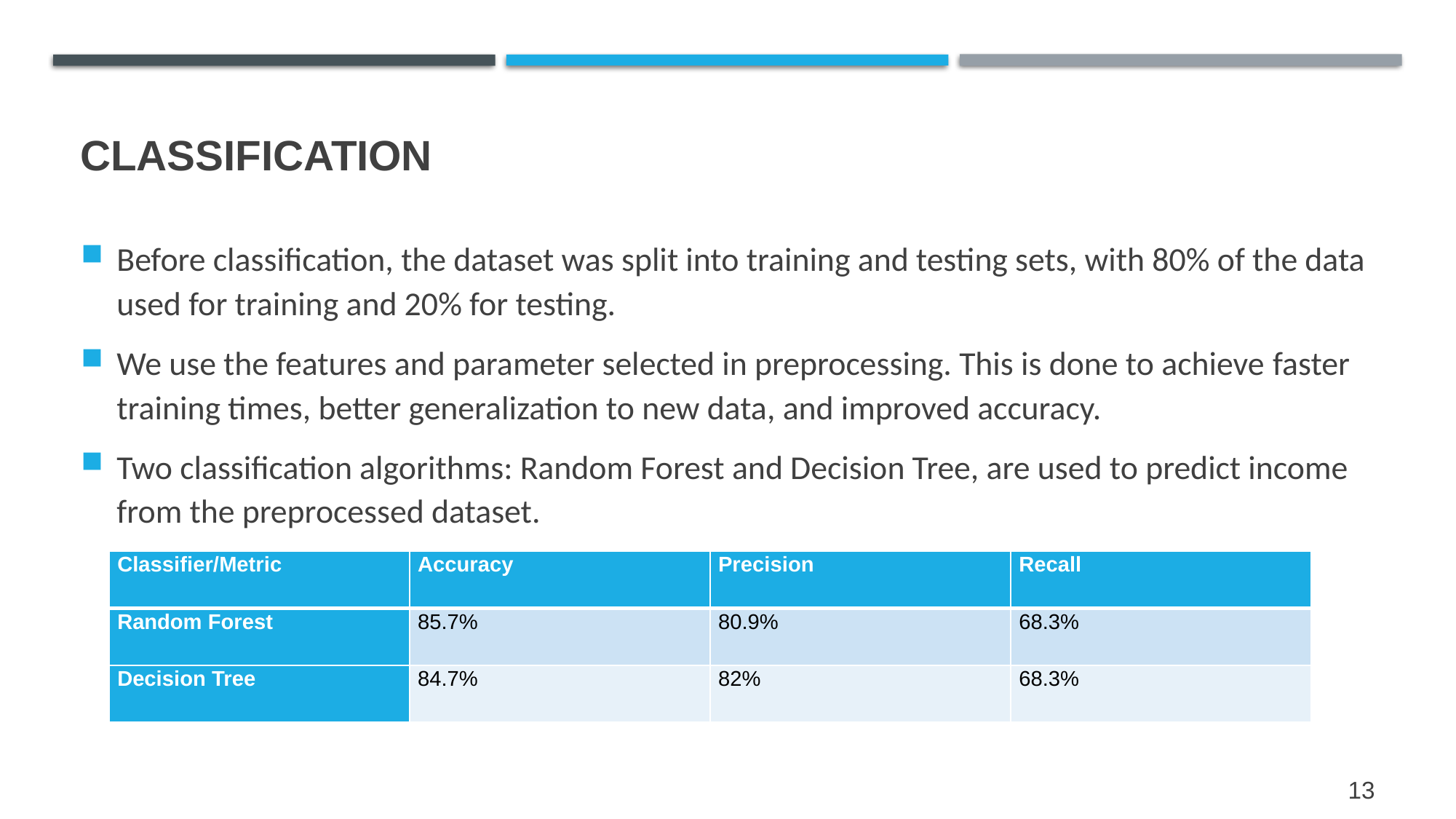

# Classification
Before classification, the dataset was split into training and testing sets, with 80% of the data used for training and 20% for testing.
We use the features and parameter selected in preprocessing. This is done to achieve faster training times, better generalization to new data, and improved accuracy.
Two classification algorithms: Random Forest and Decision Tree, are used to predict income from the preprocessed dataset.
| Classifier/Metric | Accuracy | Precision | Recall |
| --- | --- | --- | --- |
| Random Forest | 85.7% | 80.9% | 68.3% |
| Decision Tree | 84.7% | 82% | 68.3% |
13